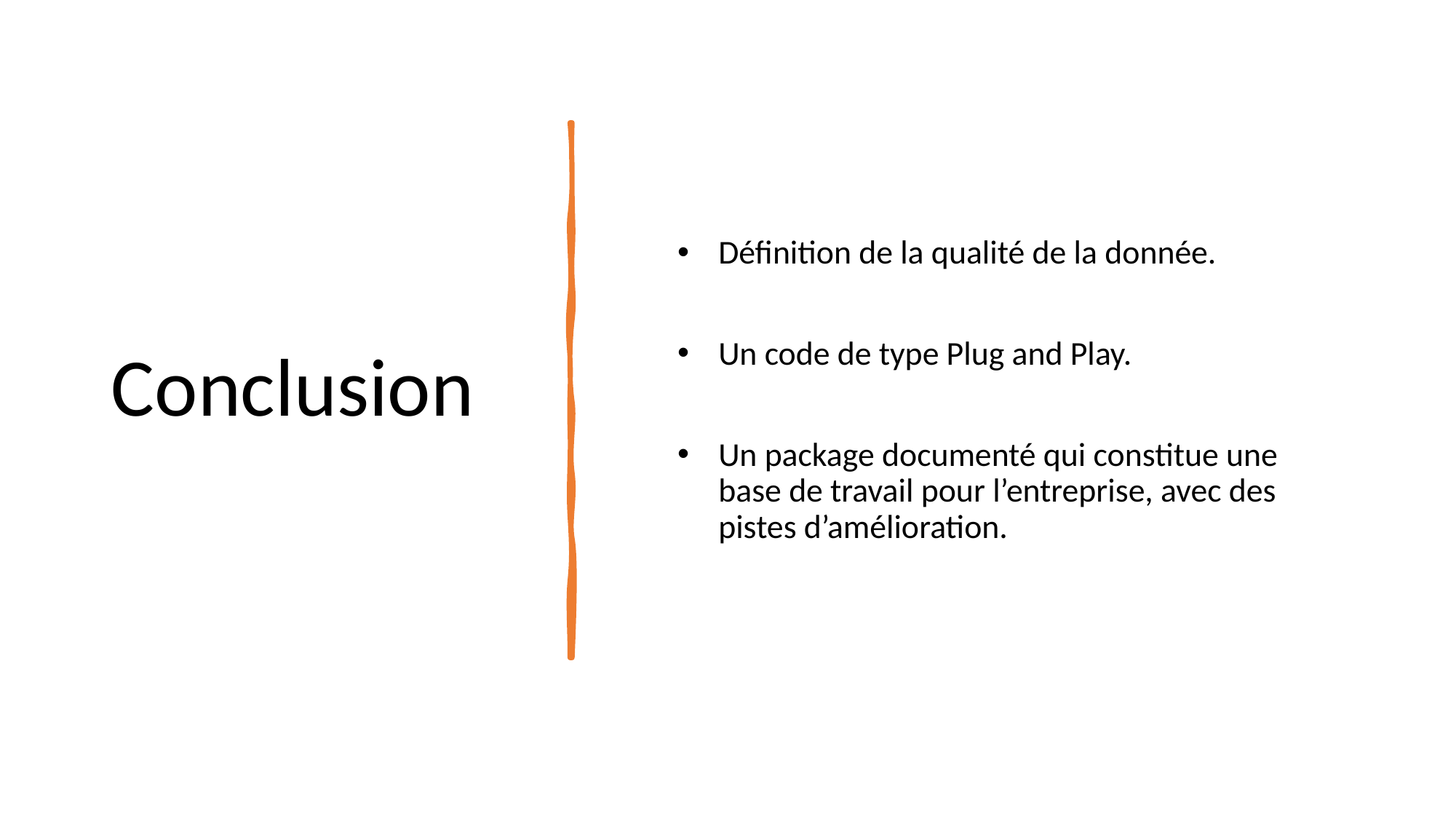

# Conclusion
Définition de la qualité de la donnée.

Un code de type Plug and Play.

Un package documenté qui constitue une base de travail pour l’entreprise, avec des pistes d’amélioration.